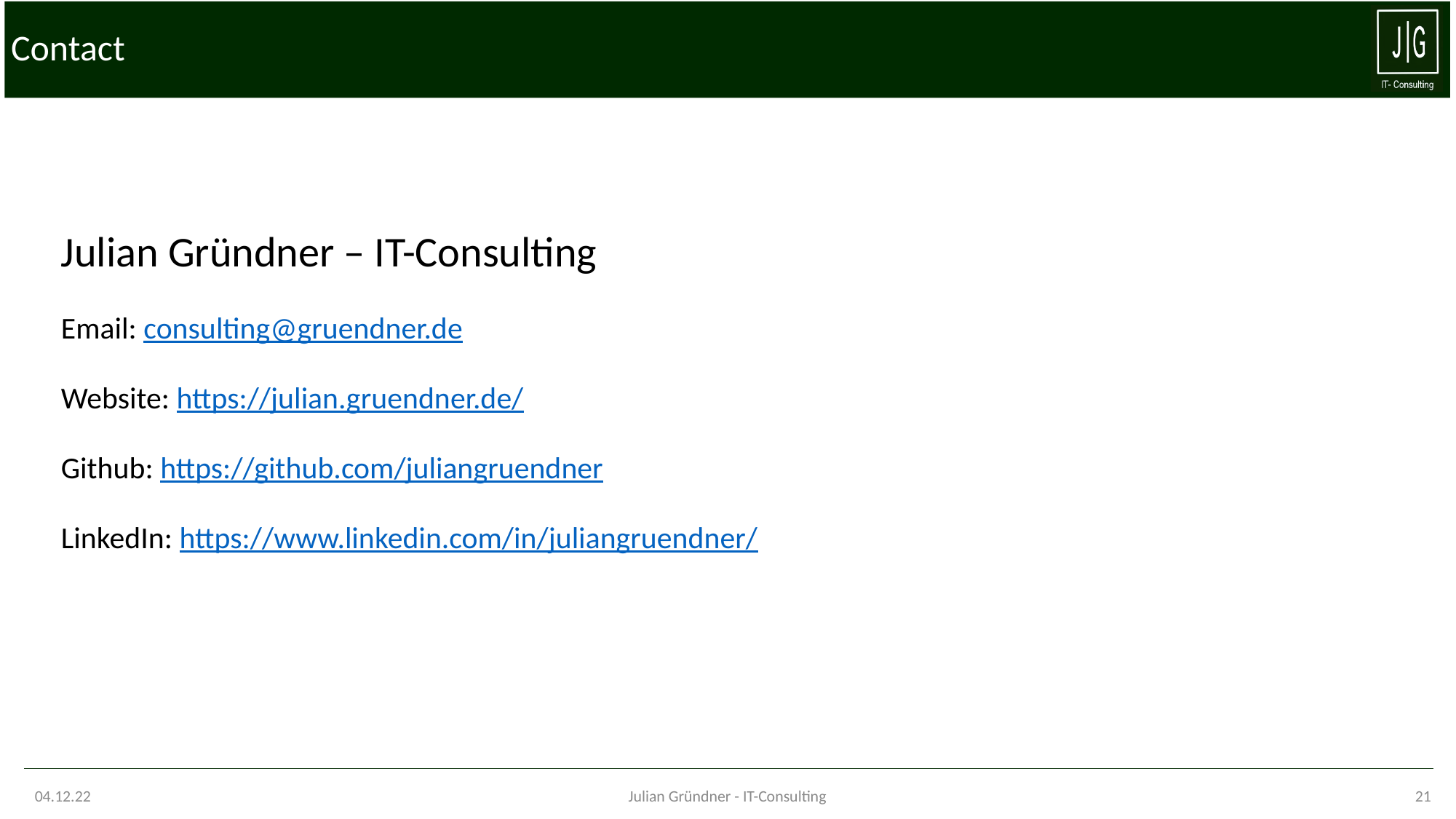

# Contact
Julian Gründner – IT-Consulting
Email: consulting@gruendner.de
Website: https://julian.gruendner.de/
Github: https://github.com/juliangruendner
LinkedIn: https://www.linkedin.com/in/juliangruendner/
04.12.22
Julian Gründner - IT-Consulting
21